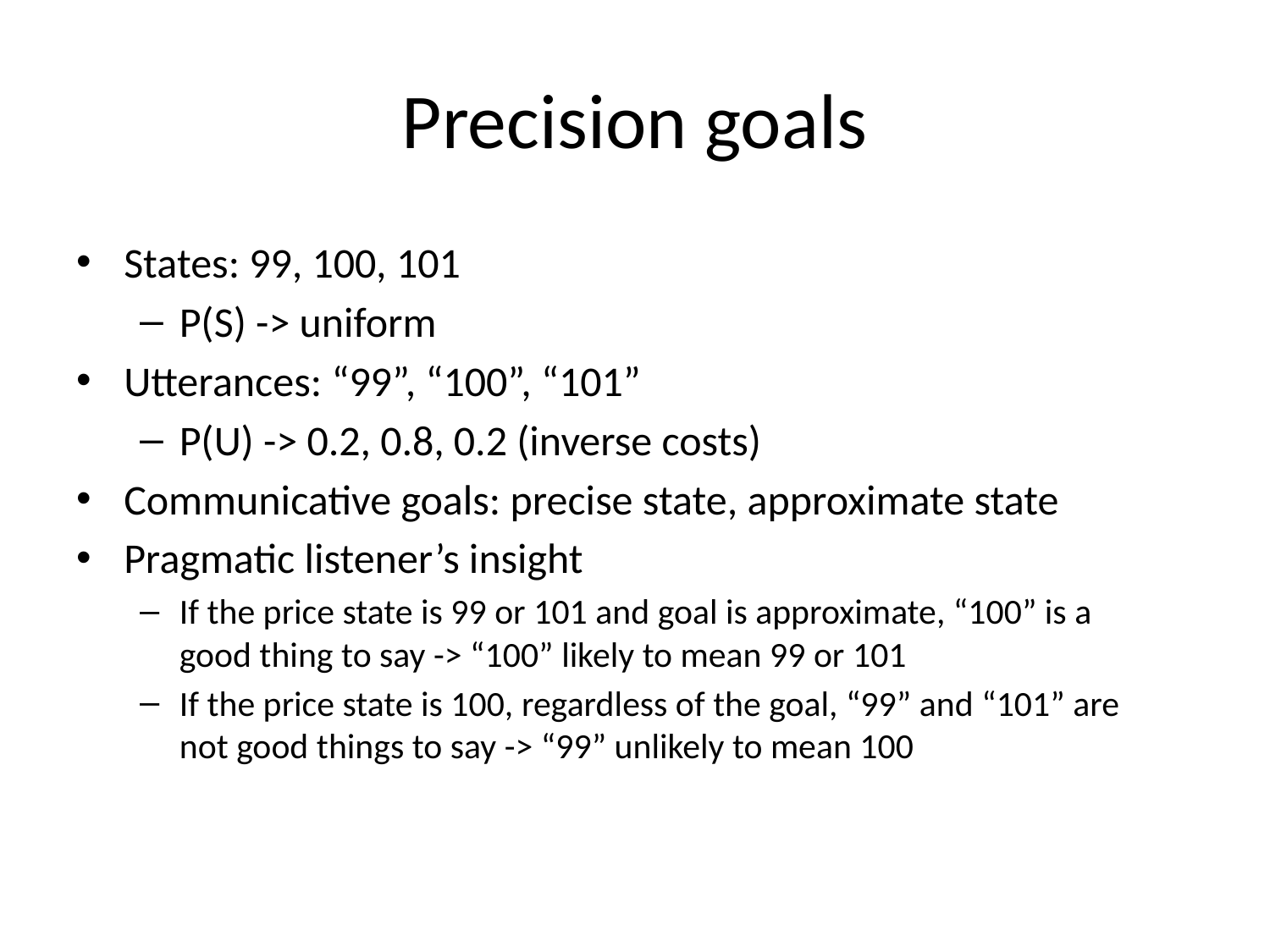

# Precision goals
States: 99, 100, 101
P(S) -> uniform
Utterances: “99”, “100”, “101”
P(U) -> 0.2, 0.8, 0.2 (inverse costs)
Communicative goals: precise state, approximate state
Pragmatic listener’s insight
If the price state is 99 or 101 and goal is approximate, “100” is a good thing to say -> “100” likely to mean 99 or 101
If the price state is 100, regardless of the goal, “99” and “101” are not good things to say -> “99” unlikely to mean 100